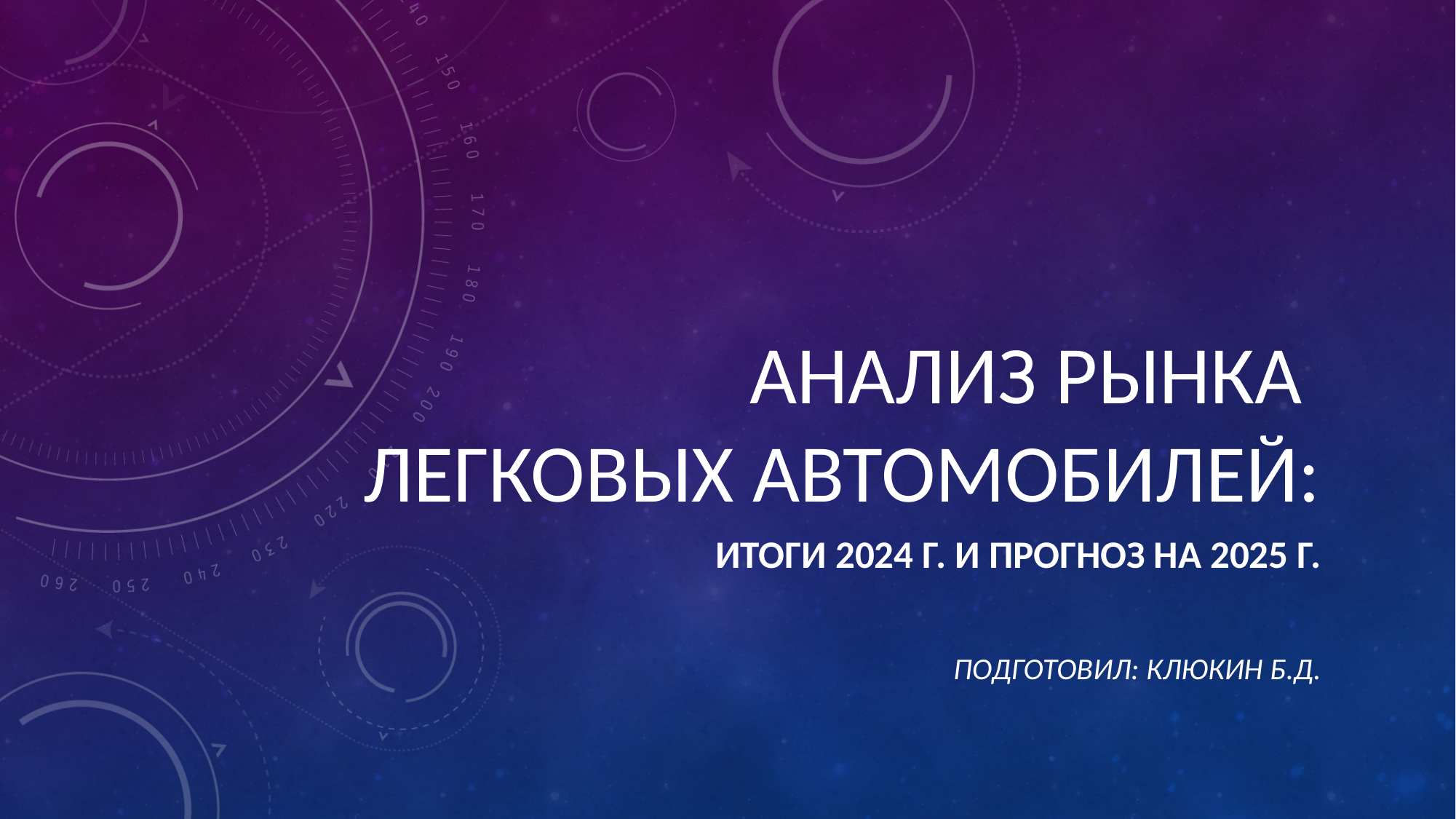

# Анализ Рынка легковых автомобилей:
итоги 2024 г. и прогноз на 2025 г.

Подготовил: Клюкин Б.Д.